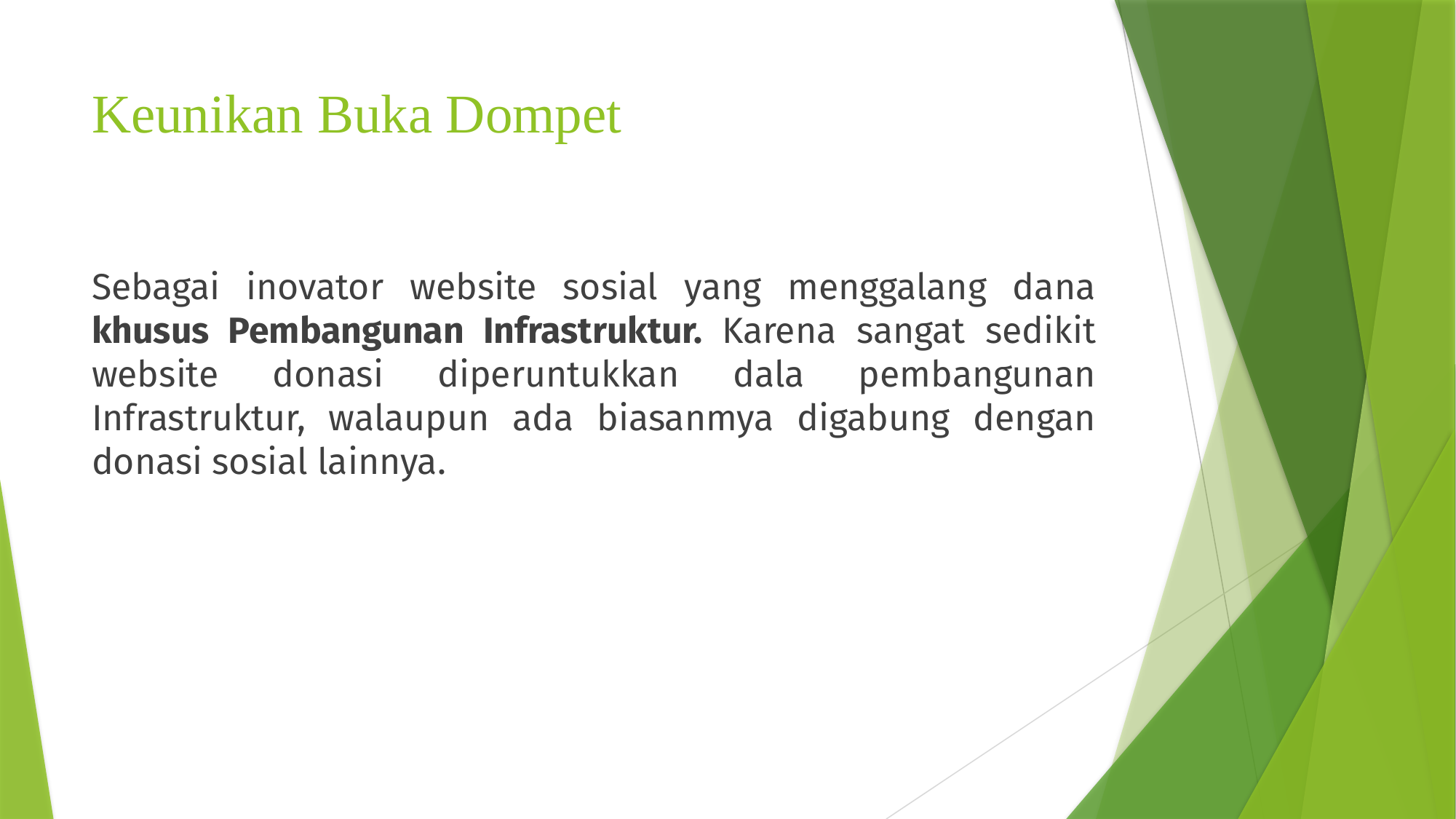

# Keunikan Buka Dompet
Sebagai inovator website sosial yang menggalang dana khusus Pembangunan Infrastruktur. Karena sangat sedikit website donasi diperuntukkan dala pembangunan Infrastruktur, walaupun ada biasanmya digabung dengan donasi sosial lainnya.